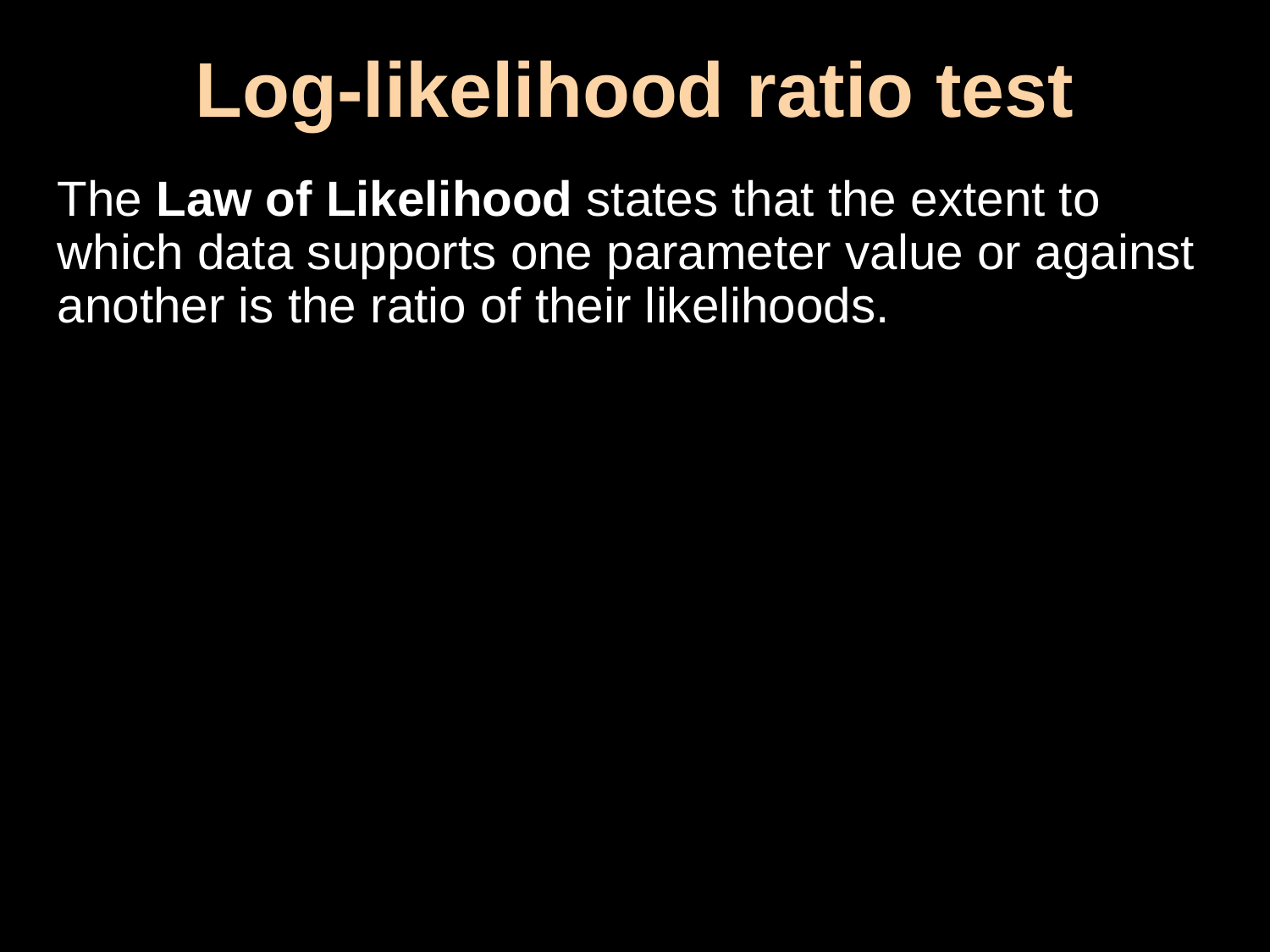

# Log-likelihood ratio test
The Law of Likelihood states that the extent to which data supports one parameter value or against another is the ratio of their likelihoods.